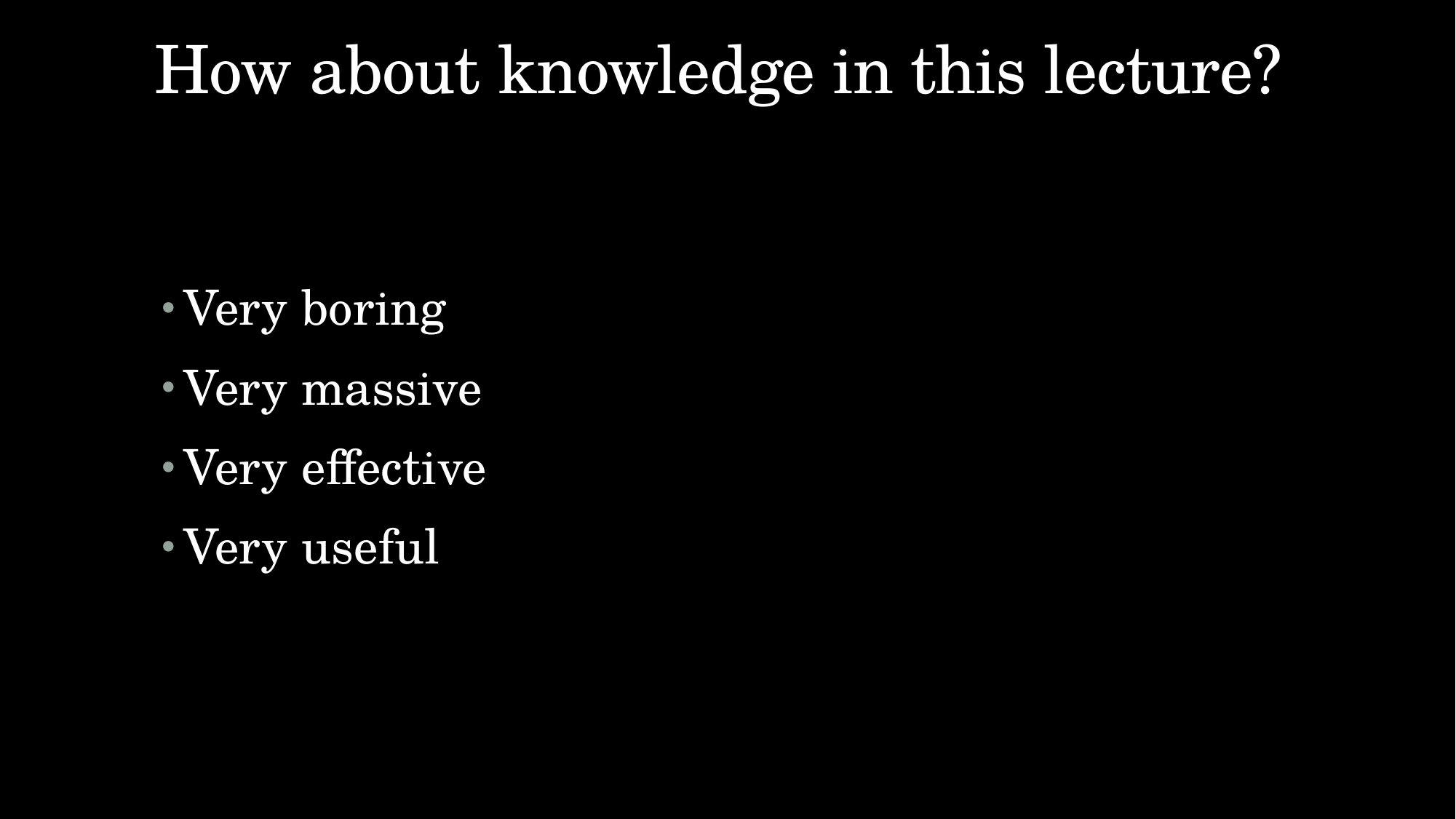

# How about knowledge in this lecture?

Very boring
Very massive
Very effective
Very useful